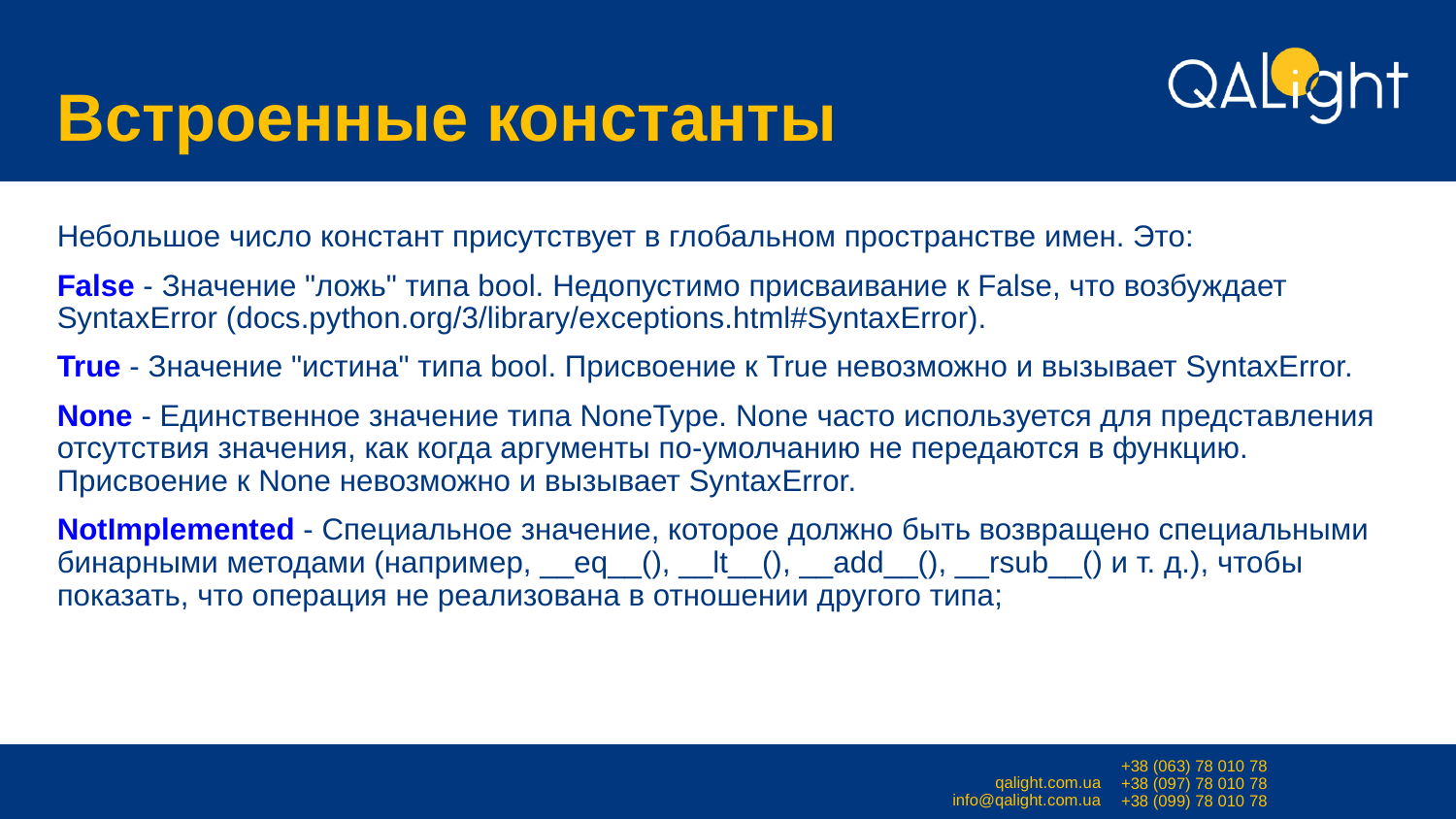

# Встроенные константы
Небольшое число констант присутствует в глобальном пространстве имен. Это:
False - Значение "ложь" типа bool. Недопустимо присваивание к False, что возбуждает SyntaxError (docs.python.org/3/library/exceptions.html#SyntaxError).
True - Значение "истина" типа bool. Присвоение к True невозможно и вызывает SyntaxError.
None - Единственное значение типа NoneType. None часто используется для представления отсутствия значения, как когда аргументы по-умолчанию не передаются в функцию. Присвоение к None невозможно и вызывает SyntaxError.
NotImplemented - Специальное значение, которое должно быть возвращено специальными бинарными методами (например, __eq__(), __lt__(), __add__(), __rsub__() и т. д.), чтобы показать, что операция не реализована в отношении другого типа;